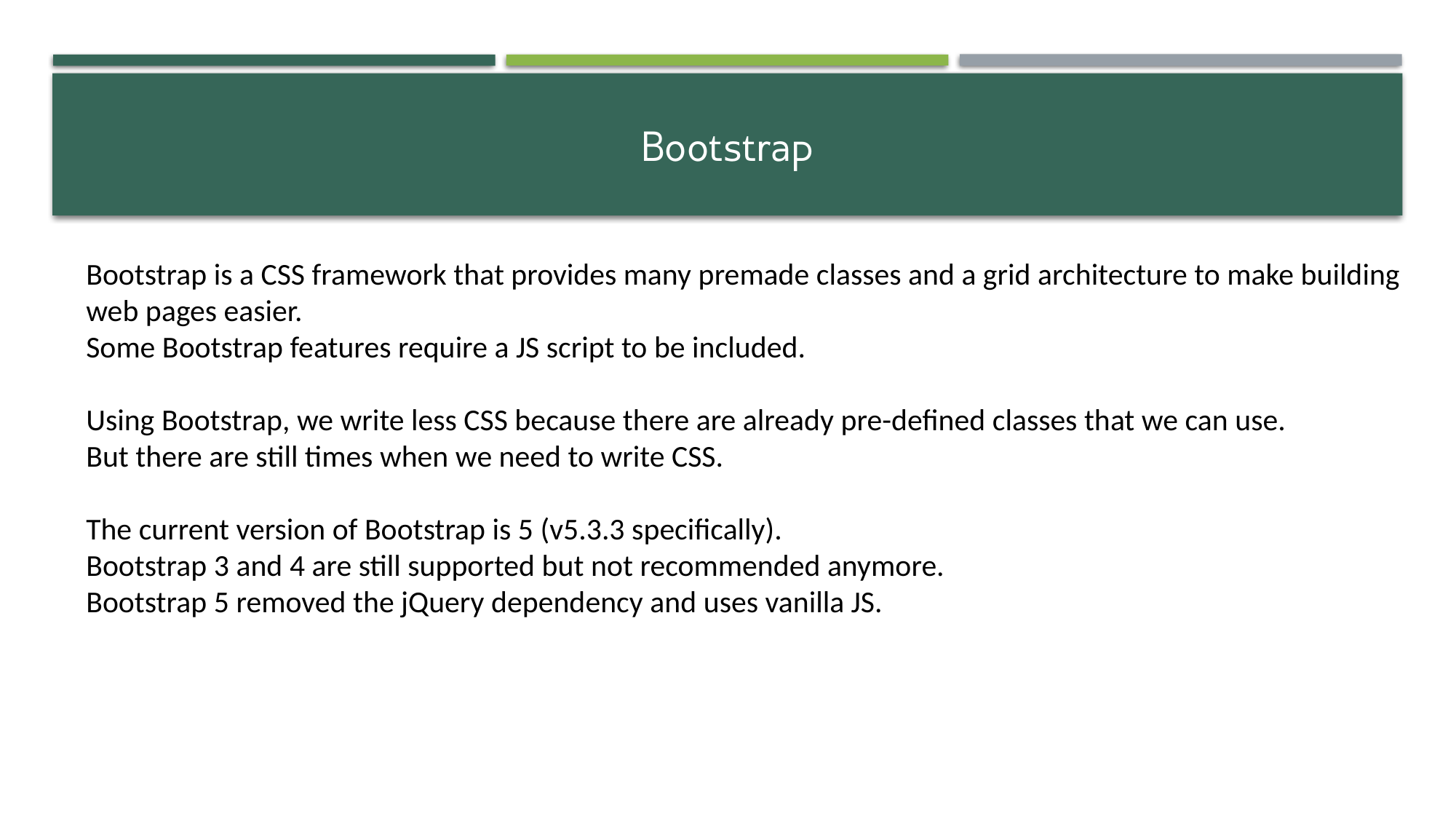

# Bootstrap
Bootstrap is a CSS framework that provides many premade classes and a grid architecture to make building
web pages easier.
Some Bootstrap features require a JS script to be included.

Using Bootstrap, we write less CSS because there are already pre-defined classes that we can use.
But there are still times when we need to write CSS.

The current version of Bootstrap is 5 (v5.3.3 specifically).
Bootstrap 3 and 4 are still supported but not recommended anymore.
Bootstrap 5 removed the jQuery dependency and uses vanilla JS.